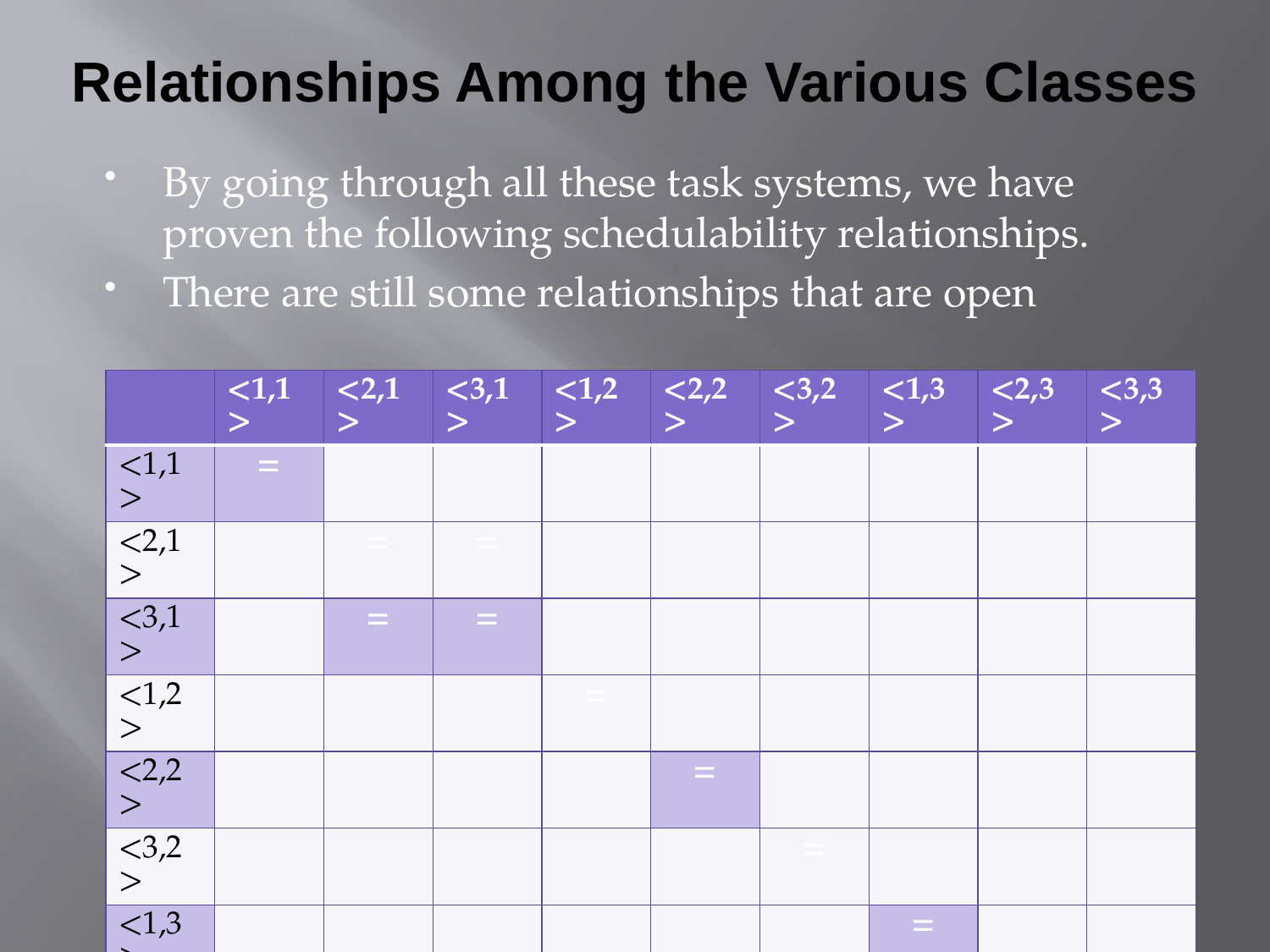

# Relationships Among the Various Classes
By going through all these task systems, we have proven the following schedulability relationships.
There are still some relationships that are open
|  | <1,1> | <2,1> | <3,1> | <1,2> | <2,2> | <3,2> | <1,3> | <2,3> | <3,3> |
| --- | --- | --- | --- | --- | --- | --- | --- | --- | --- |
| <1,1> | = |  |  |  |  |  |  |  |  |
| <2,1> |  | = | = |  |  |  |  |  |  |
| <3,1> |  | = | = |  |  |  |  |  |  |
| <1,2> |  |  |  | = |  |  |  |  |  |
| <2,2> |  |  |  |  | = |  |  |  |  |
| <3,2> |  |  |  |  |  | = |  |  |  |
| <1,3> |  |  |  |  |  |  | = |  |  |
| <2,3> |  |  |  |  |  |  |  | = |  |
| <3,3> |  |  |  |  |  |  |  |  | = |